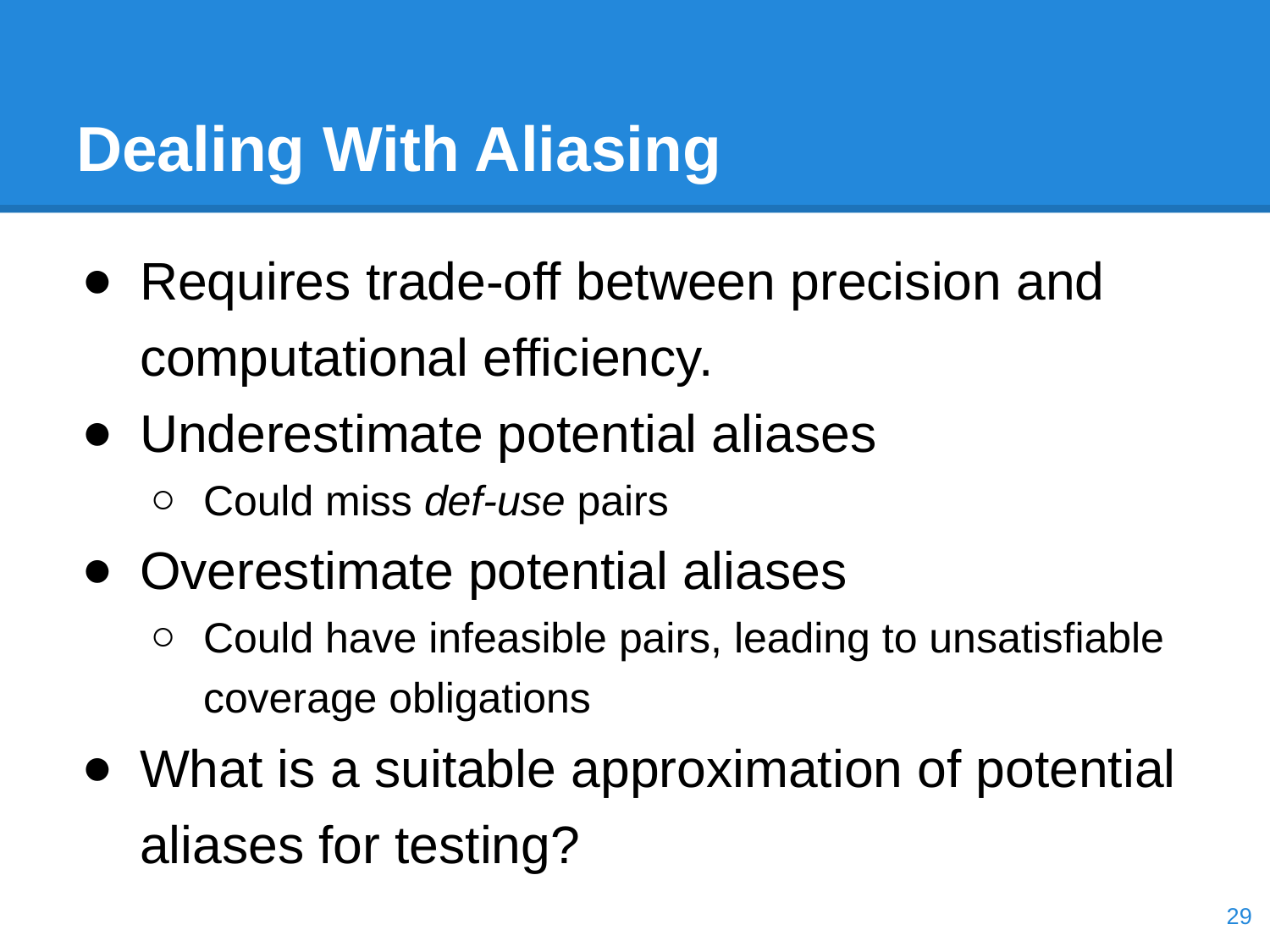

# Dealing With Aliasing
Requires trade-off between precision and computational efficiency.
Underestimate potential aliases
Could miss def-use pairs
Overestimate potential aliases
Could have infeasible pairs, leading to unsatisfiable coverage obligations
What is a suitable approximation of potential aliases for testing?
29